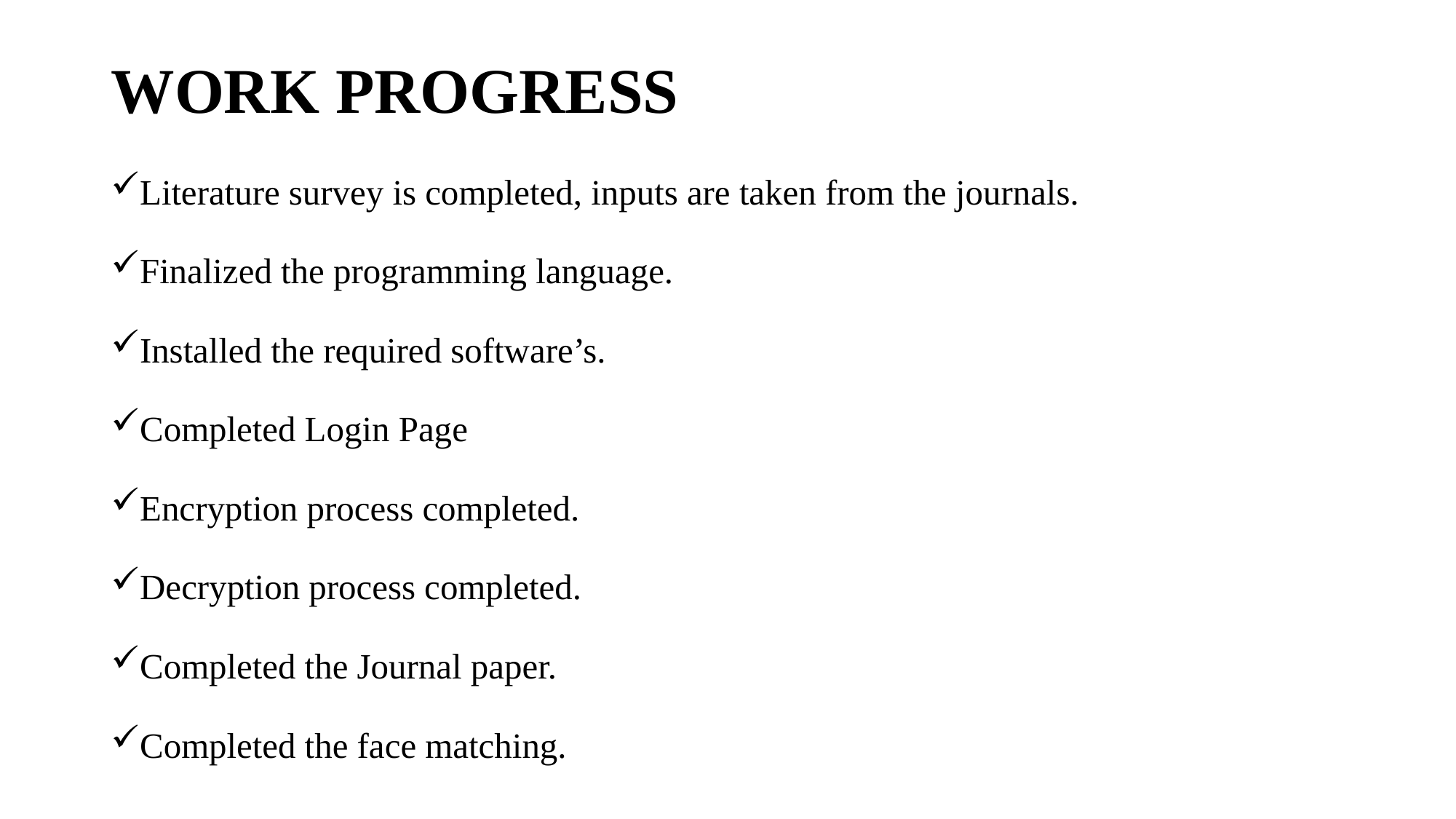

# WORK PROGRESS
Literature survey is completed, inputs are taken from the journals.
Finalized the programming language.
Installed the required software’s.
Completed Login Page
Encryption process completed.
Decryption process completed.
Completed the Journal paper.
Completed the face matching.